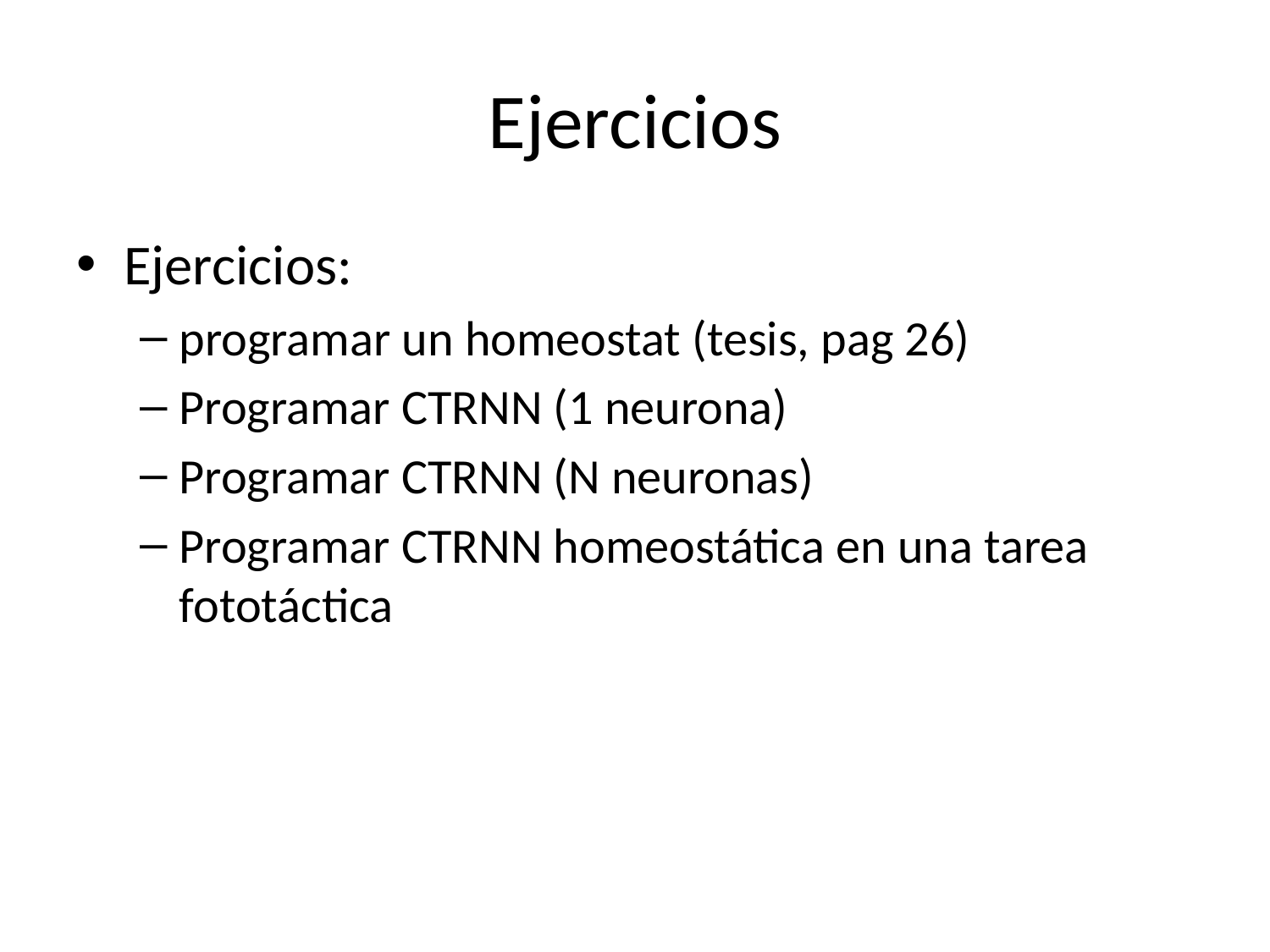

# Ejercicios
Ejercicios:
programar un homeostat (tesis, pag 26)
Programar CTRNN (1 neurona)
Programar CTRNN (N neuronas)
Programar CTRNN homeostática en una tarea fototáctica